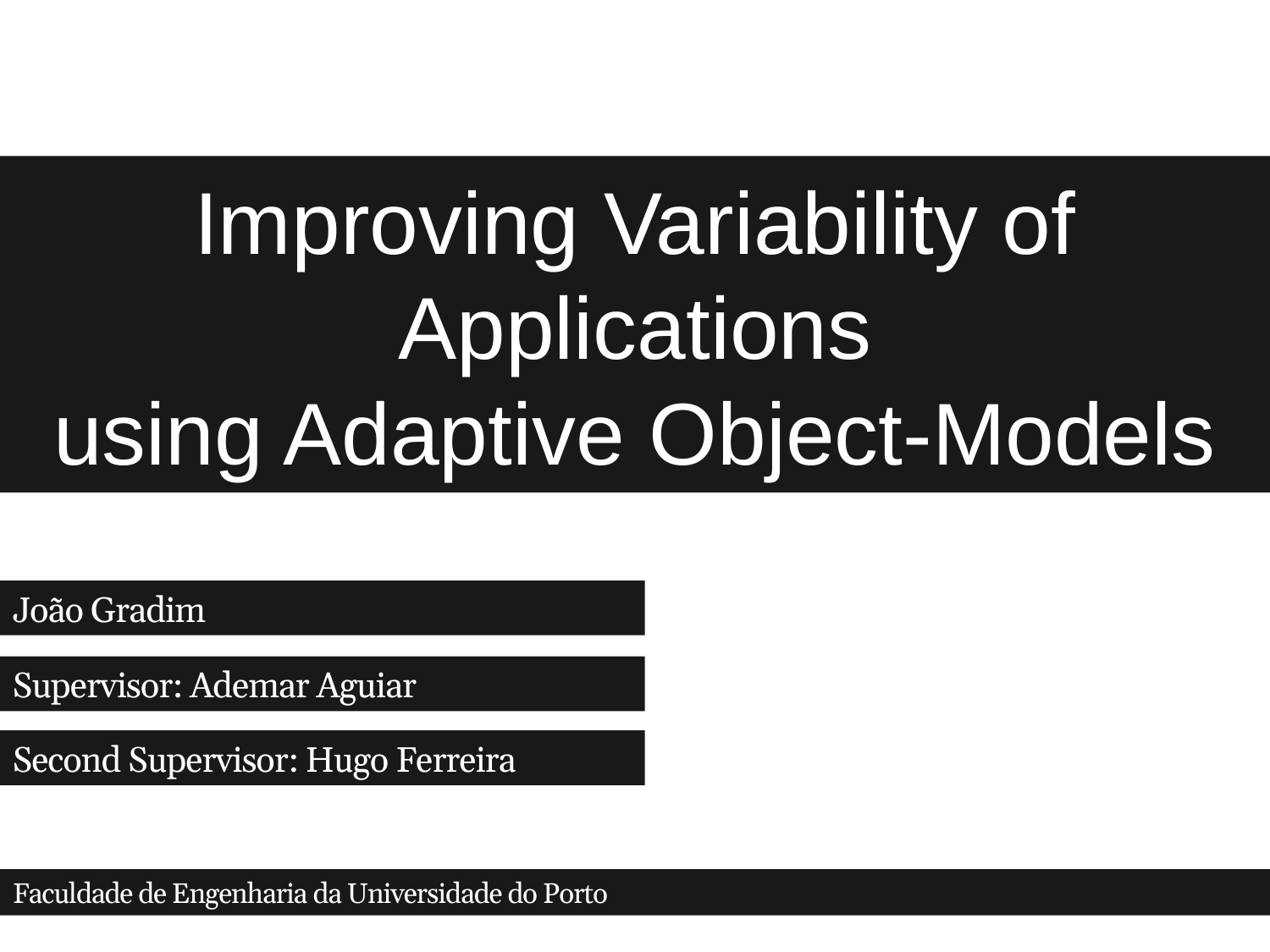

# Improving Variability of Applications using Adaptive Object-Models
João Gradim
Supervisor: Ademar Aguiar
Second Supervisor: Hugo Ferreira
Faculdade de Engenharia da Universidade do Porto